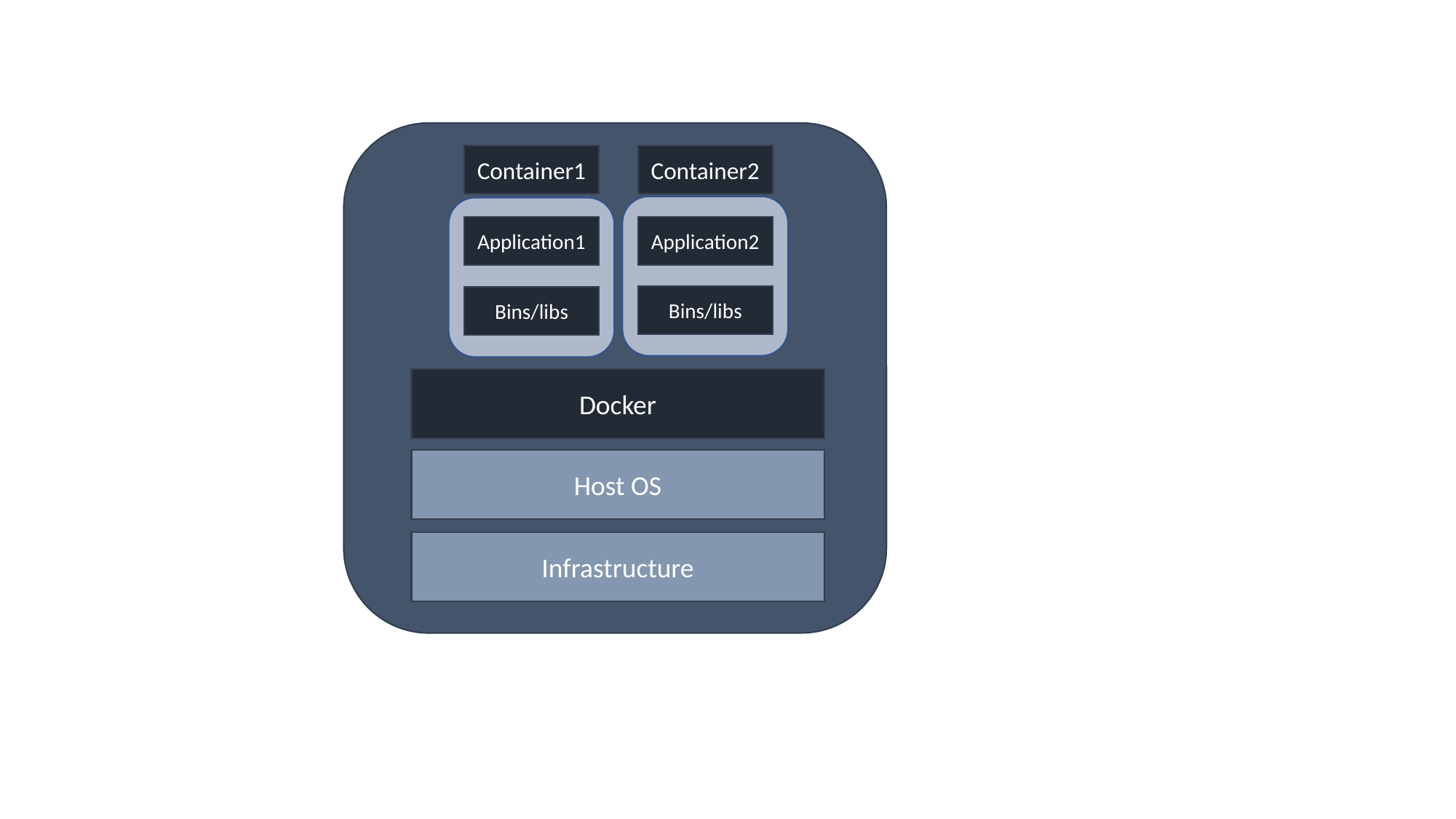

Container1
Container2

Application1
Application2
Bins/libs
Bins/libs
Docker
Host OS
Infrastructure